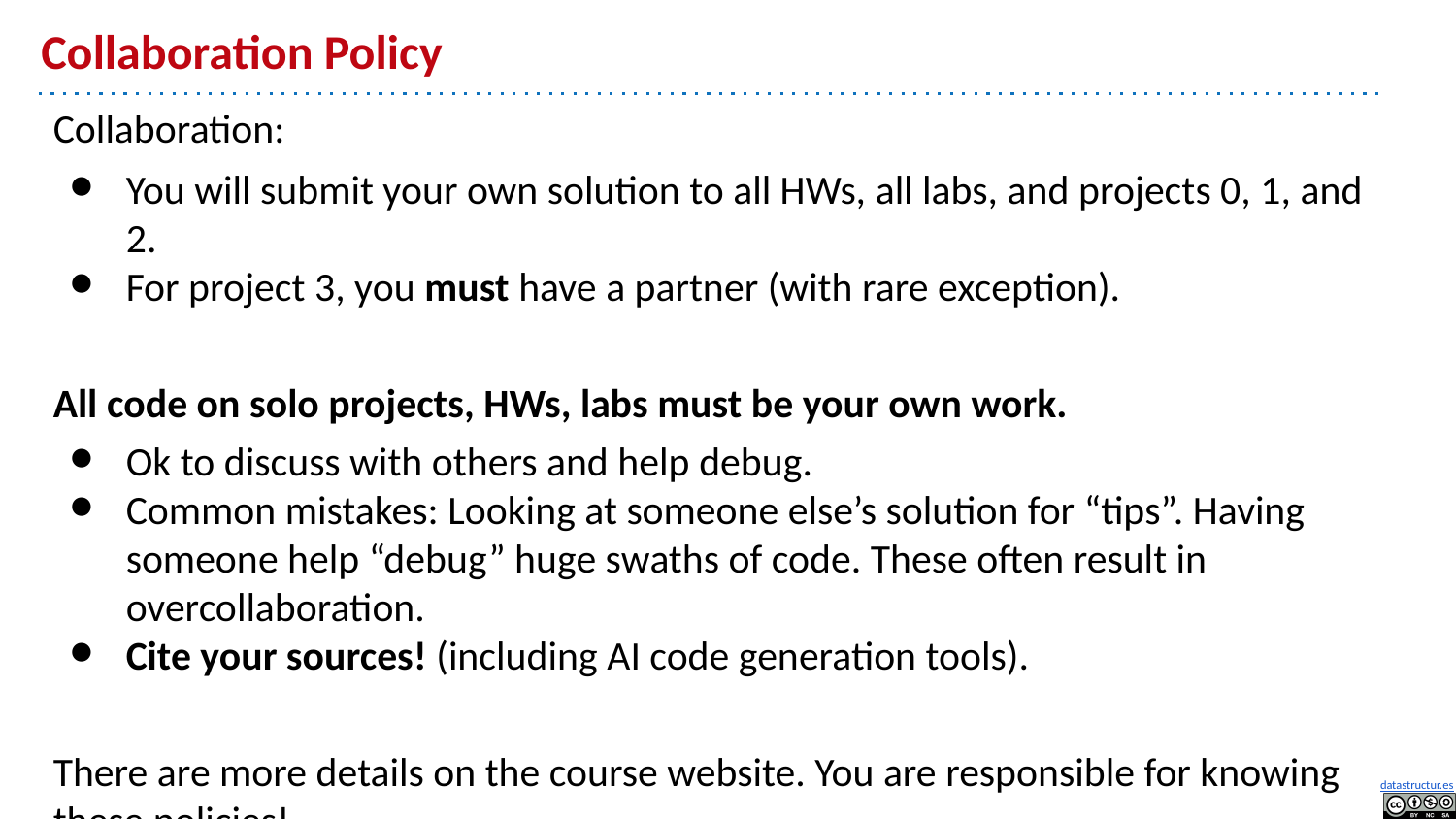

# Collaboration Policy
Collaboration:
You will submit your own solution to all HWs, all labs, and projects 0, 1, and 2.
For project 3, you must have a partner (with rare exception).

All code on solo projects, HWs, labs must be your own work.
Ok to discuss with others and help debug.
Common mistakes: Looking at someone else’s solution for “tips”. Having someone help “debug” huge swaths of code. These often result in overcollaboration.
Cite your sources! (including AI code generation tools).

There are more details on the course website. You are responsible for knowing these policies!